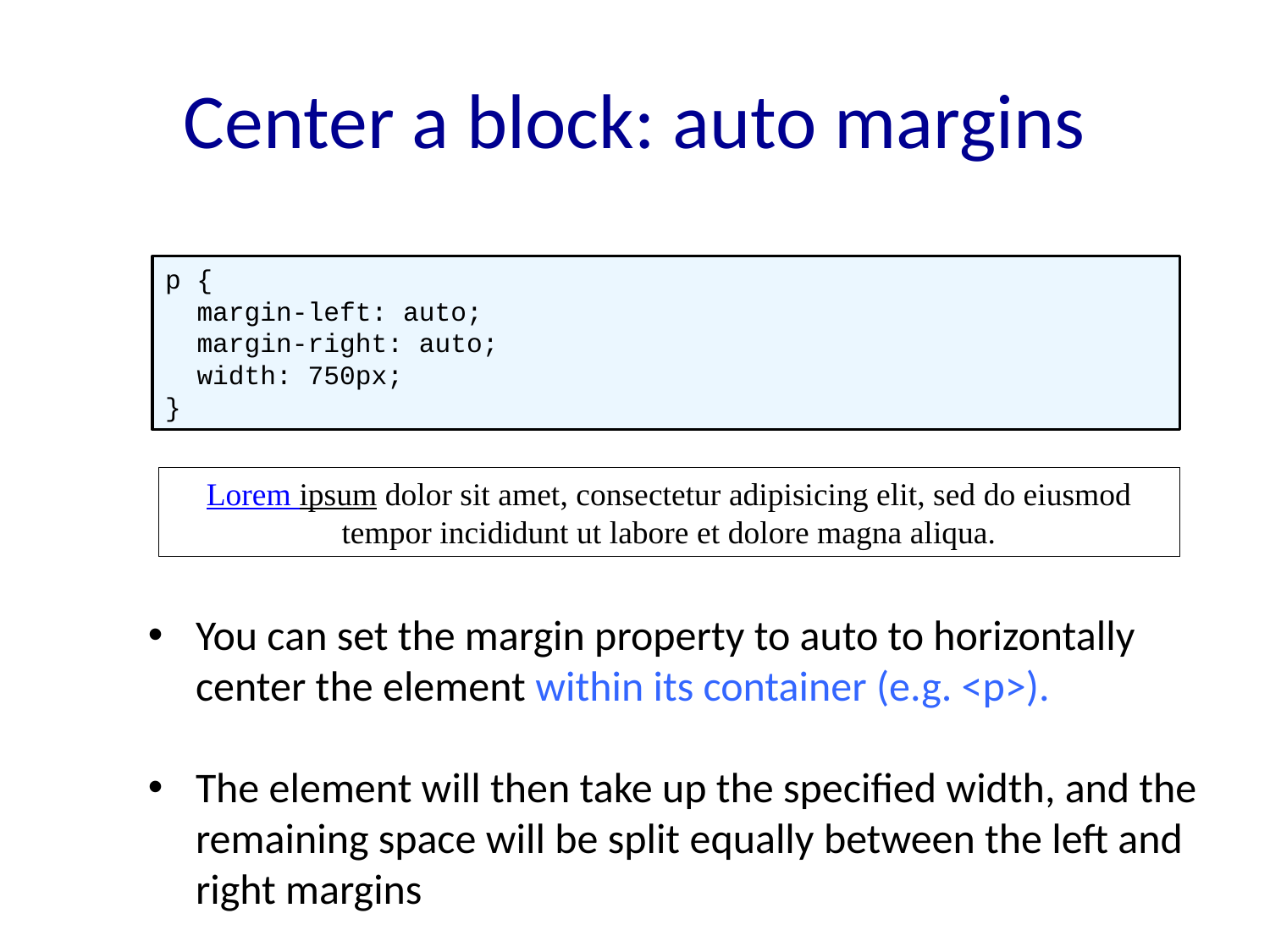

# Center a block: auto margins
p {
  margin-left: auto;
  margin-right: auto;
  width: 750px;
}
Lorem ipsum dolor sit amet, consectetur adipisicing elit, sed do eiusmod tempor incididunt ut labore et dolore magna aliqua.
You can set the margin property to auto to horizontally center the element within its container (e.g. <p>).

The element will then take up the specified width, and the remaining space will be split equally between the left and right margins